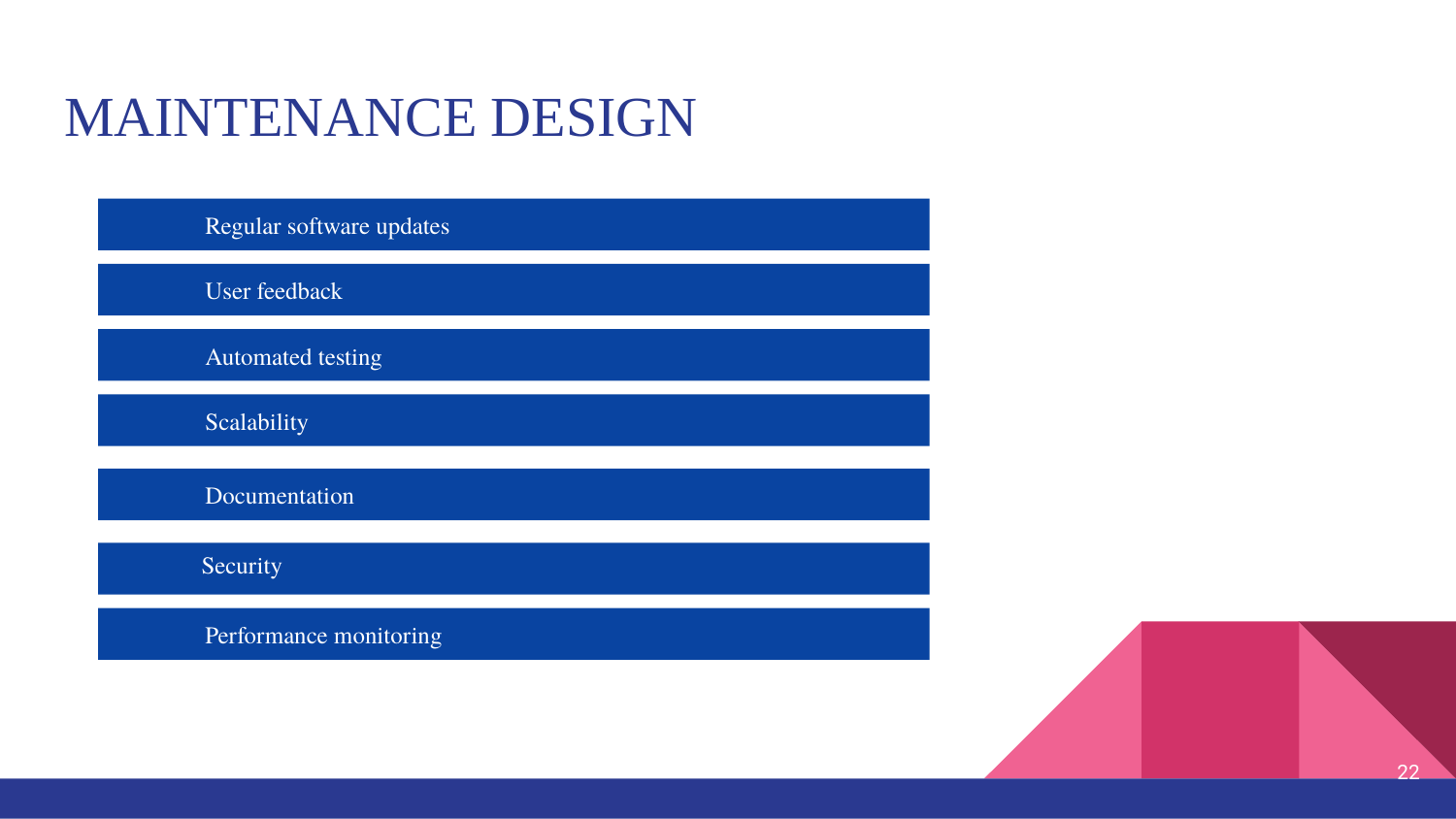

# MAINTENANCE DESIGN

Regular software updates

User feedback

Automated testing
Lorem ipsum dolor sit amet, consectetur adipiscing elit. Duis sit amet odio vel purus bibendum luctus.

Scalability

Documentation

Security

Performance monitoring
22